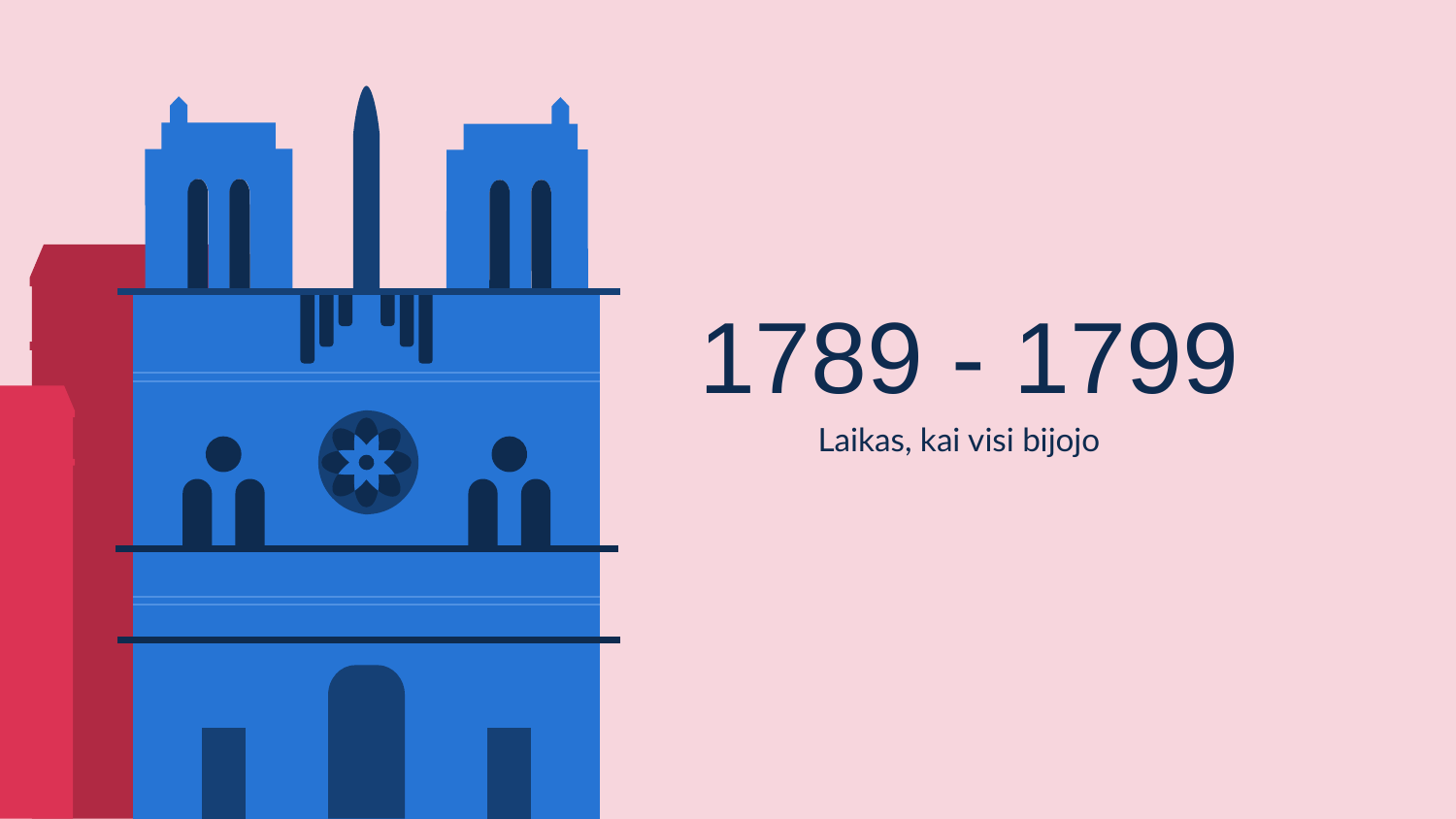

# 1789 - 1799
Laikas, kai visi bijojo